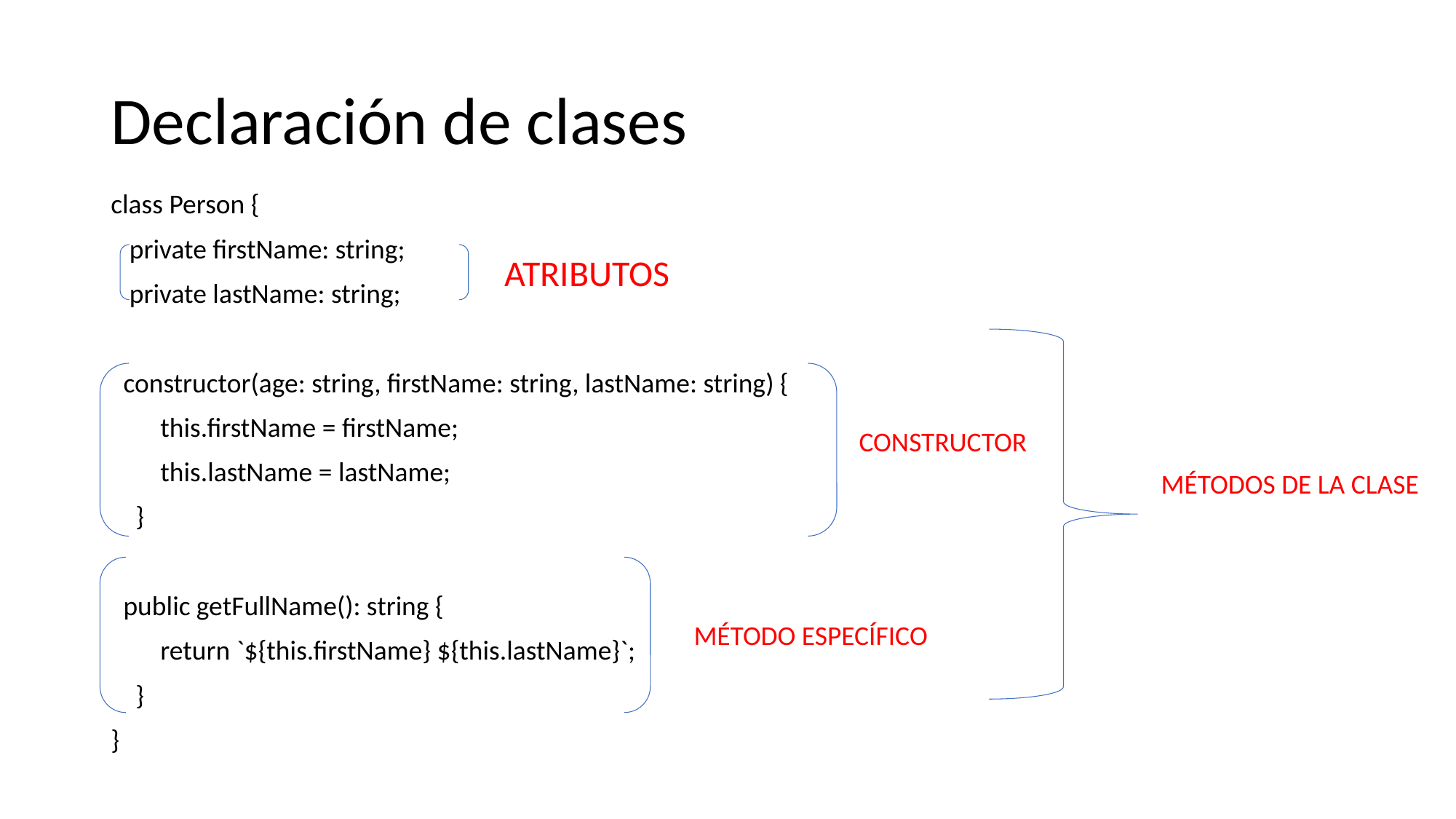

# Declaración de clases
class Person {
   private firstName: string;
   private lastName: string;

  constructor(age: string, firstName: string, lastName: string) {
        this.firstName = firstName;
        this.lastName = lastName;
    }

  public getFullName(): string {
        return `${this.firstName} ${this.lastName}`;
    }
}

ATRIBUTOS

CONSTRUCTOR
MÉTODOS DE LA CLASE

MÉTODO ESPECÍFICO